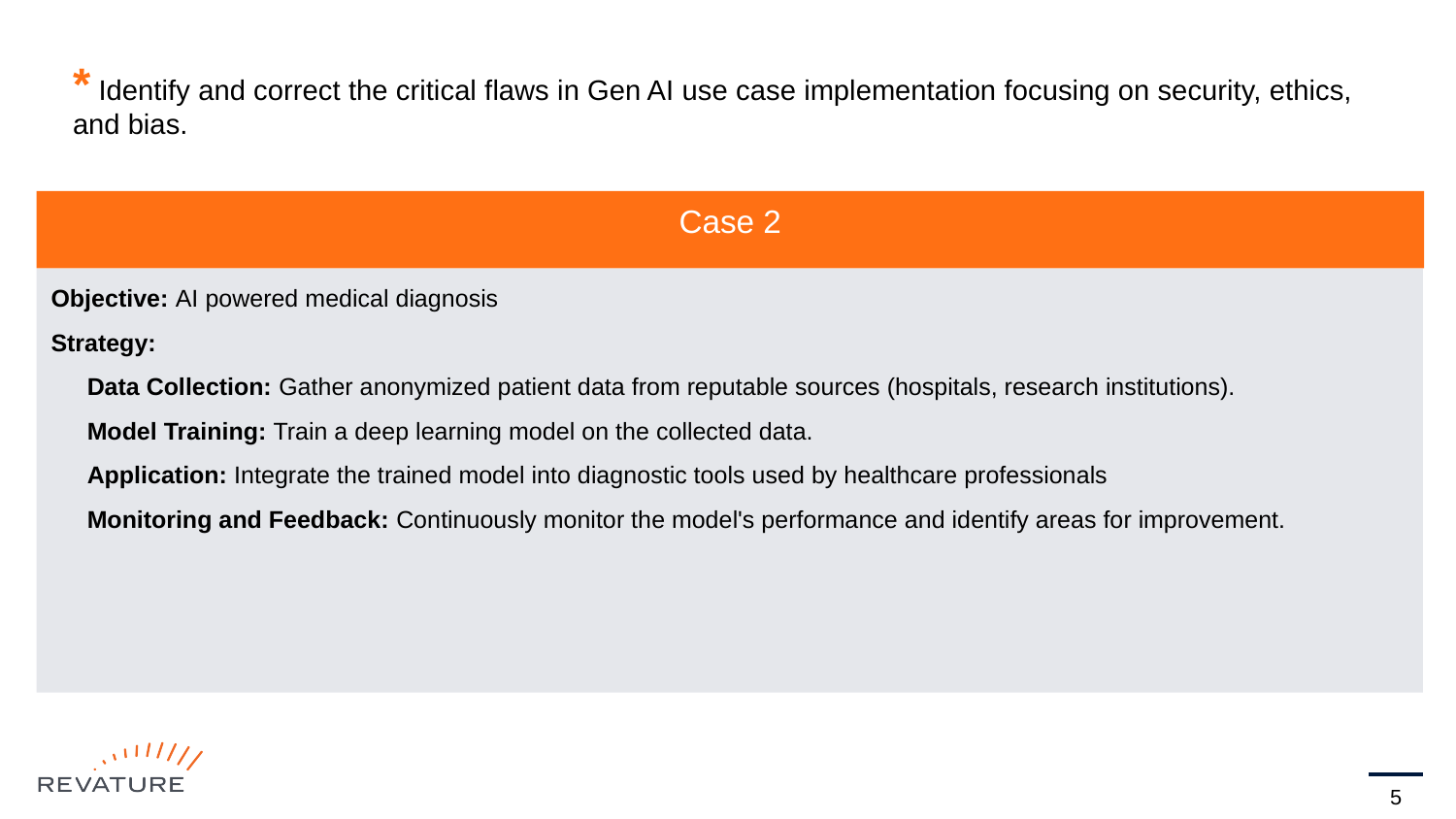

# * Identify and correct the critical flaws in Gen AI use case implementation focusing on security, ethics, and bias.
Case 2
Objective: AI powered medical diagnosis
Strategy:
	Data Collection: Gather anonymized patient data from reputable sources (hospitals, research institutions).
	Model Training: Train a deep learning model on the collected data.
	Application: Integrate the trained model into diagnostic tools used by healthcare professionals
	Monitoring and Feedback: Continuously monitor the model's performance and identify areas for improvement.